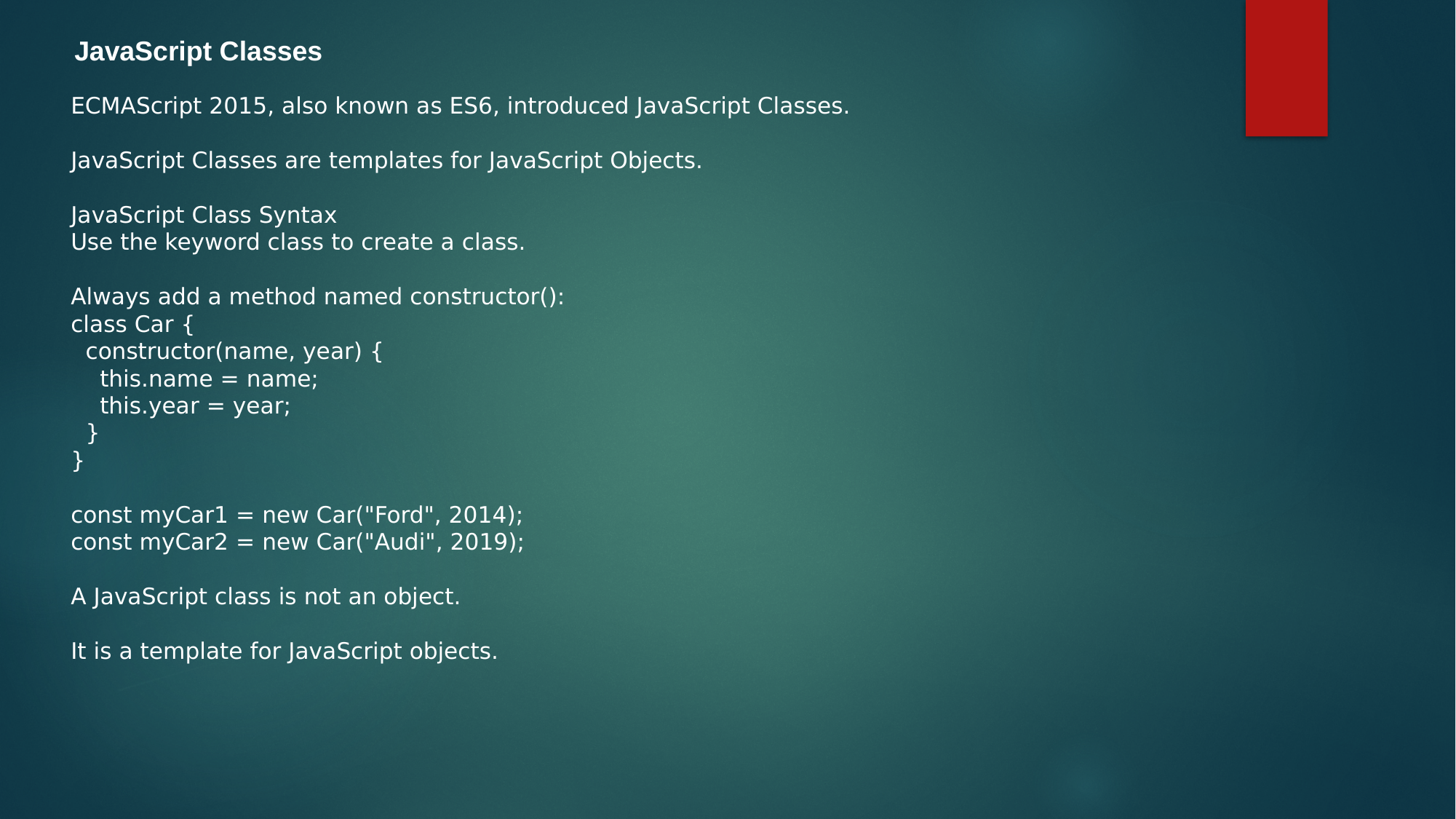

JavaScript Classes
ECMAScript 2015, also known as ES6, introduced JavaScript Classes.

JavaScript Classes are templates for JavaScript Objects.

JavaScript Class Syntax
Use the keyword class to create a class.

Always add a method named constructor():
class Car {
  constructor(name, year) {
    this.name = name;
    this.year = year;
  }
}

const myCar1 = new Car("Ford", 2014);
const myCar2 = new Car("Audi", 2019);

A JavaScript class is not an object.

It is a template for JavaScript objects.